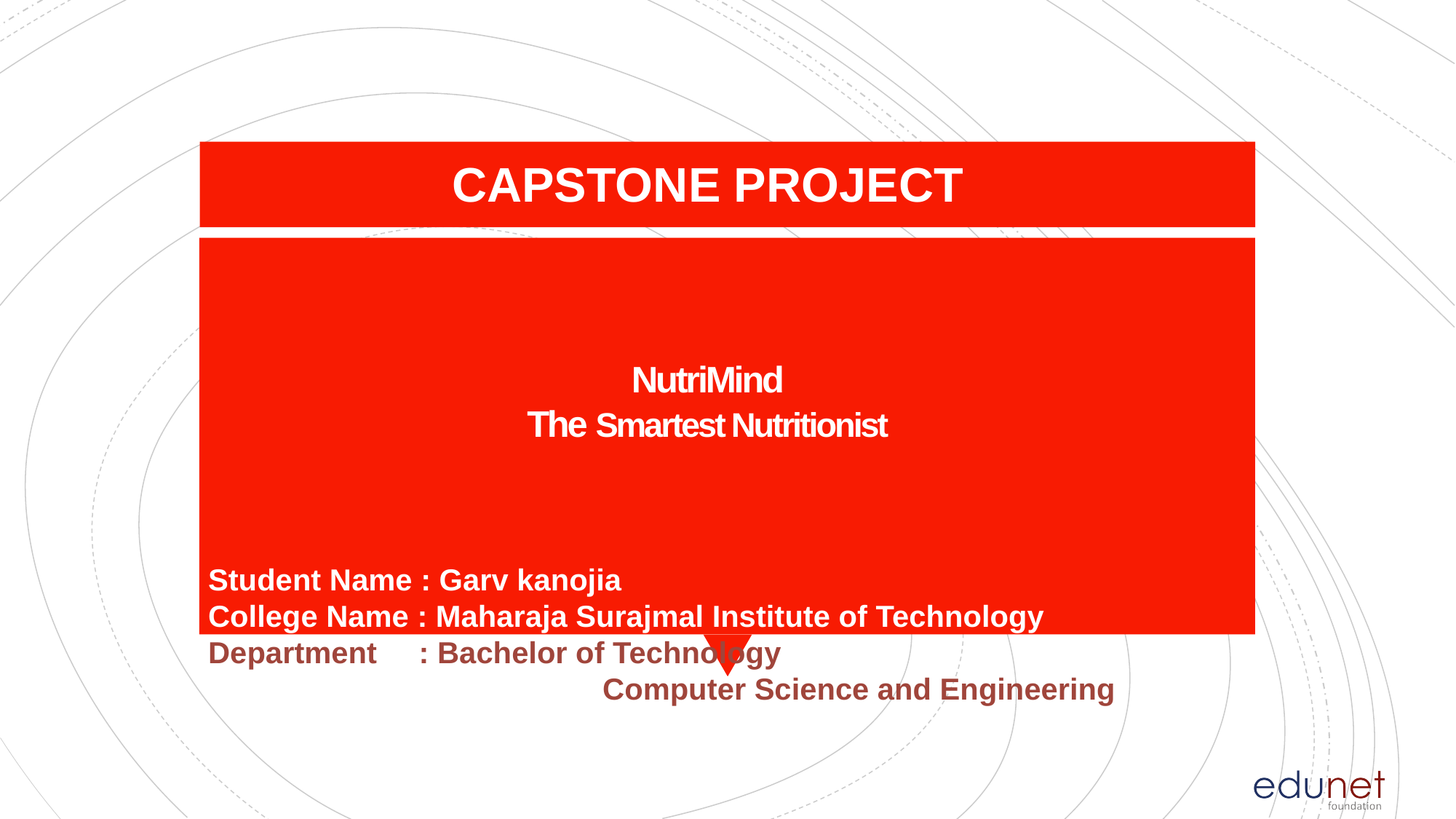

CAPSTONE PROJECT
# NutriMind The Smartest Nutritionist
Student Name : Garv kanojia
College Name : Maharaja Surajmal Institute of Technology
Department     : Bachelor of Technology
			        Computer Science and Engineering